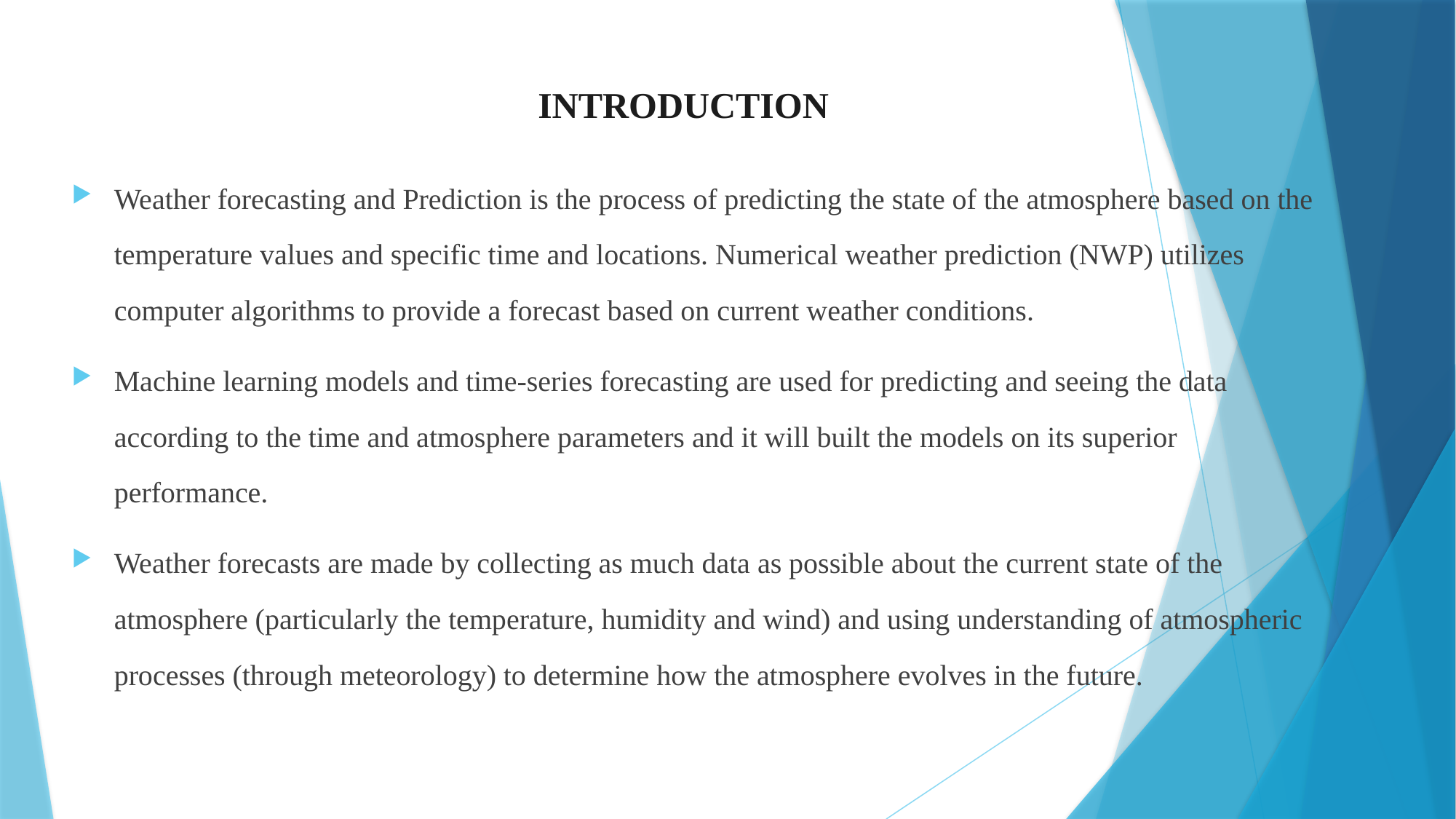

# INTRODUCTION
Weather forecasting and Prediction is the process of predicting the state of the atmosphere based on the temperature values and specific time and locations. Numerical weather prediction (NWP) utilizes computer algorithms to provide a forecast based on current weather conditions.
Machine learning models and time-series forecasting are used for predicting and seeing the data according to the time and atmosphere parameters and it will built the models on its superior performance.
Weather forecasts are made by collecting as much data as possible about the current state of the atmosphere (particularly the temperature, humidity and wind) and using understanding of atmospheric processes (through meteorology) to determine how the atmosphere evolves in the future.